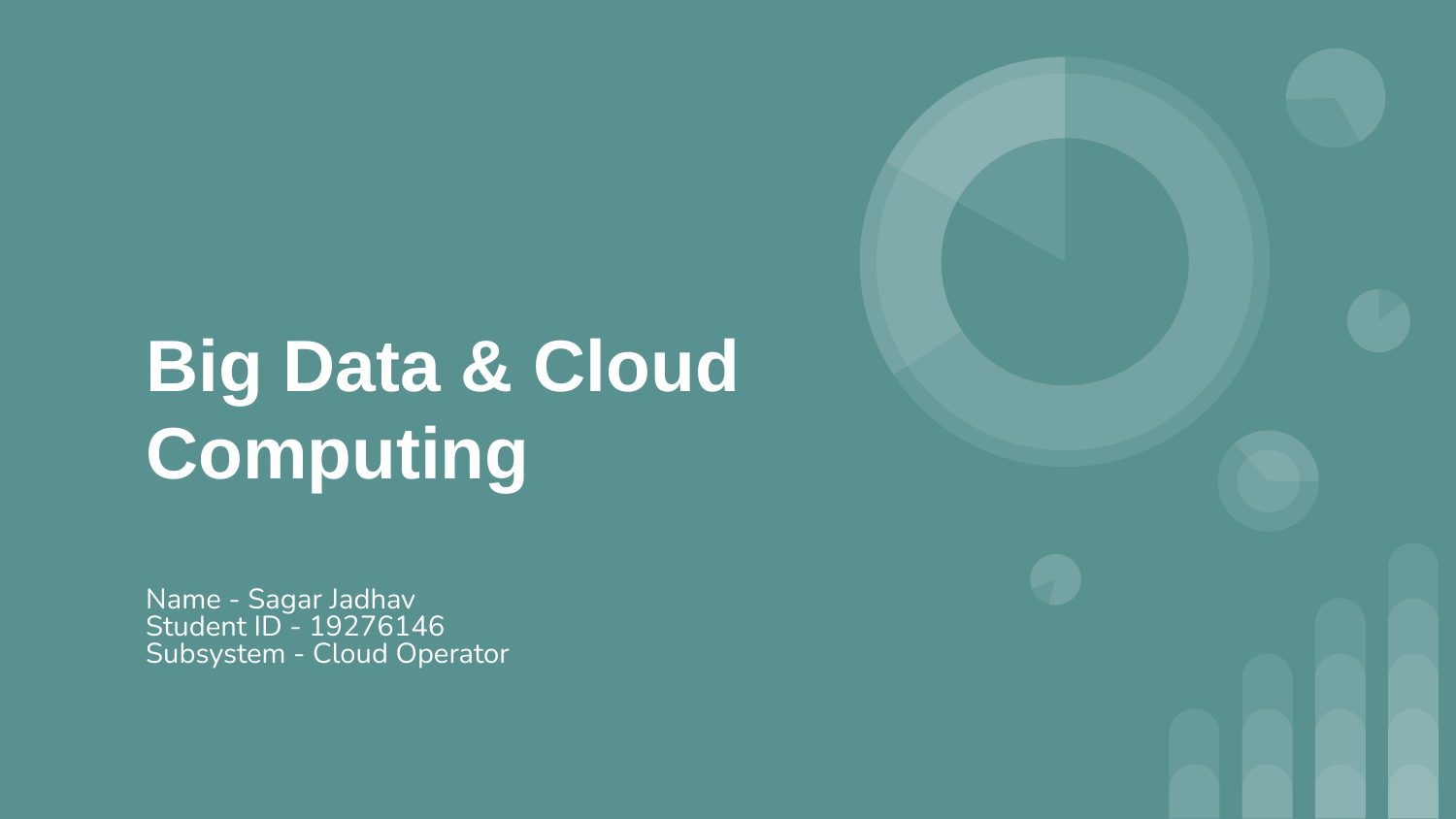

# Big Data & Cloud Computing
Name - Sagar Jadhav
Student ID - 19276146
Subsystem - Cloud Operator